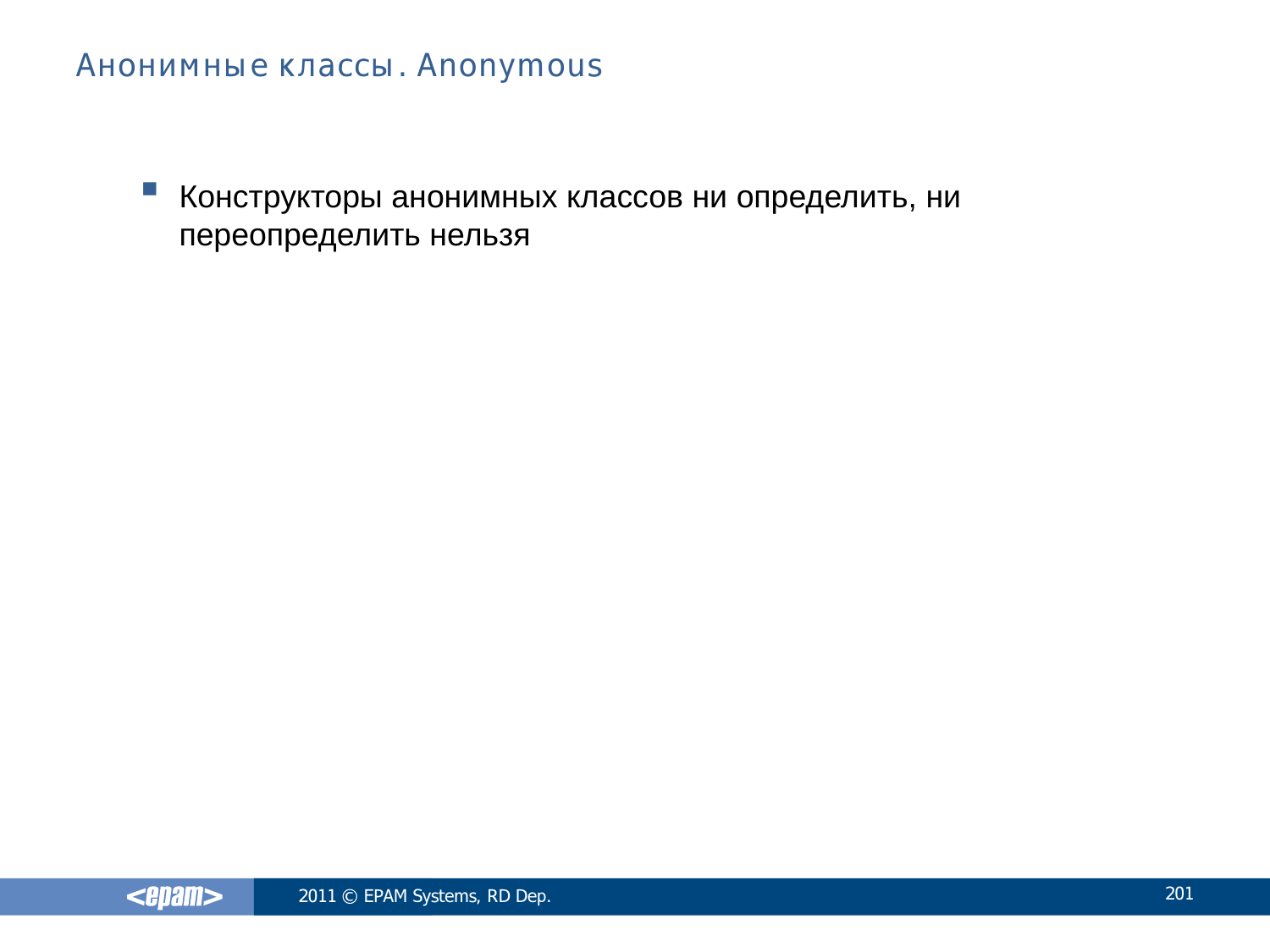

# Анонимные классы. Anonymous
Конструкторы анонимных классов ни определить, ни переопределить нельзя

201
2011 © EPAM Systems, RD Dep.